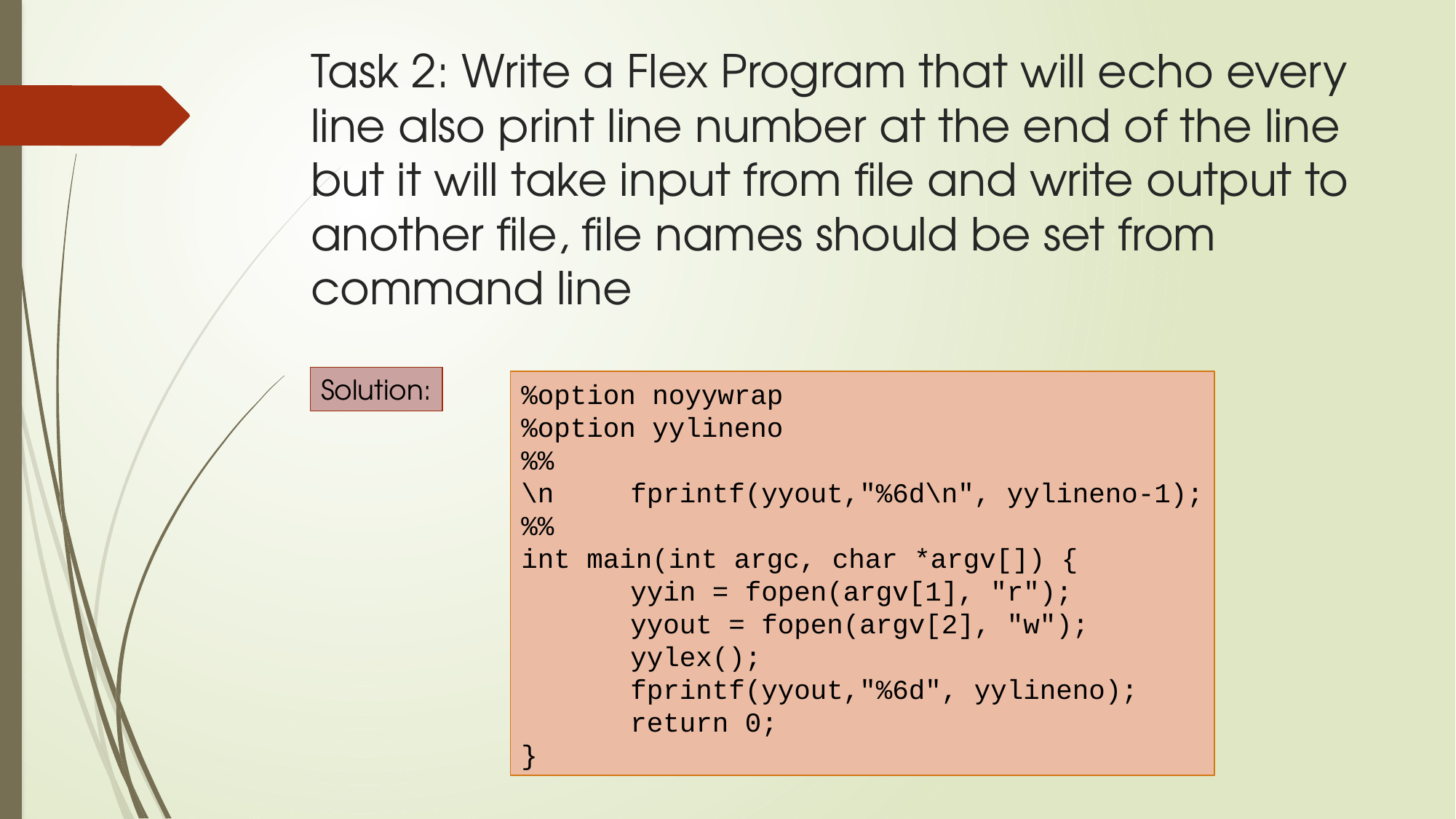

# Task 2: Write a Flex Program that will echo every line also print line number at the end of the line but it will take input from file and write output to another file, file names should be set from command line
Solution:
%option noyywrap
%option yylineno
%%
\n	fprintf(yyout,"%6d\n", yylineno-1);
%%
int main(int argc, char *argv[]) {
	yyin = fopen(argv[1], "r");
	yyout = fopen(argv[2], "w");
	yylex();
	fprintf(yyout,"%6d", yylineno);
	return 0;
}